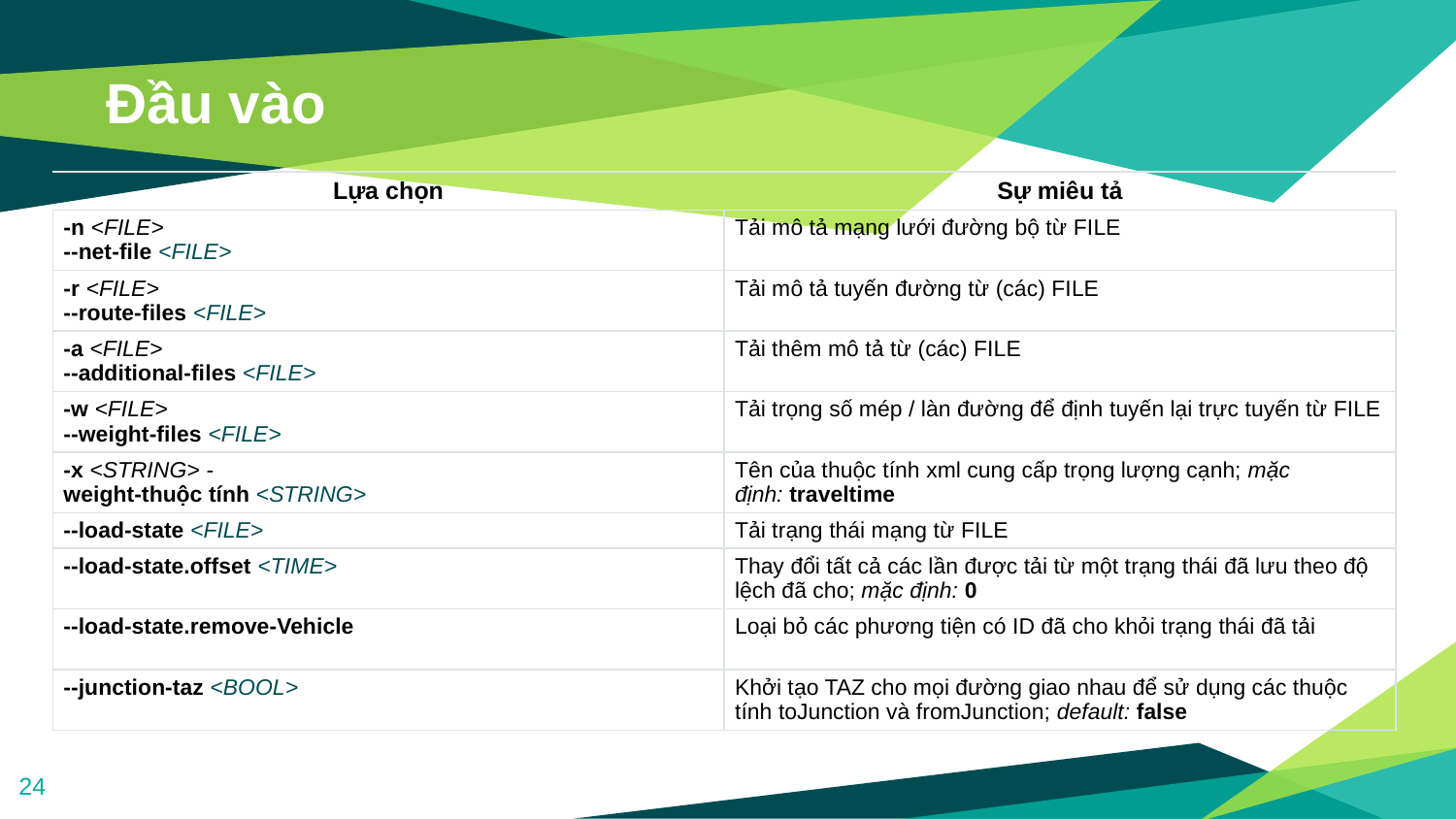

# Đầu vào
| Lựa chọn | Sự miêu tả |
| --- | --- |
| -n <FILE> --net-file <FILE> | Tải mô tả mạng lưới đường bộ từ FILE |
| -r <FILE> --route-files <FILE> | Tải mô tả tuyến đường từ (các) FILE |
| -a <FILE> --additional-files <FILE> | Tải thêm mô tả từ (các) FILE |
| -w <FILE> --weight-files <FILE> | Tải trọng số mép / làn đường để định tuyến lại trực tuyến từ FILE |
| -x <STRING> - weight-thuộc tính <STRING> | Tên của thuộc tính xml cung cấp trọng lượng cạnh; mặc định: traveltime |
| --load-state <FILE> | Tải trạng thái mạng từ FILE |
| --load-state.offset <TIME> | Thay đổi tất cả các lần được tải từ một trạng thái đã lưu theo độ lệch đã cho; mặc định: 0 |
| --load-state.remove-Vehicle | Loại bỏ các phương tiện có ID đã cho khỏi trạng thái đã tải |
| --junction-taz <BOOL> | Khởi tạo TAZ cho mọi đường giao nhau để sử dụng các thuộc tính toJunction và fromJunction; default: false |

24